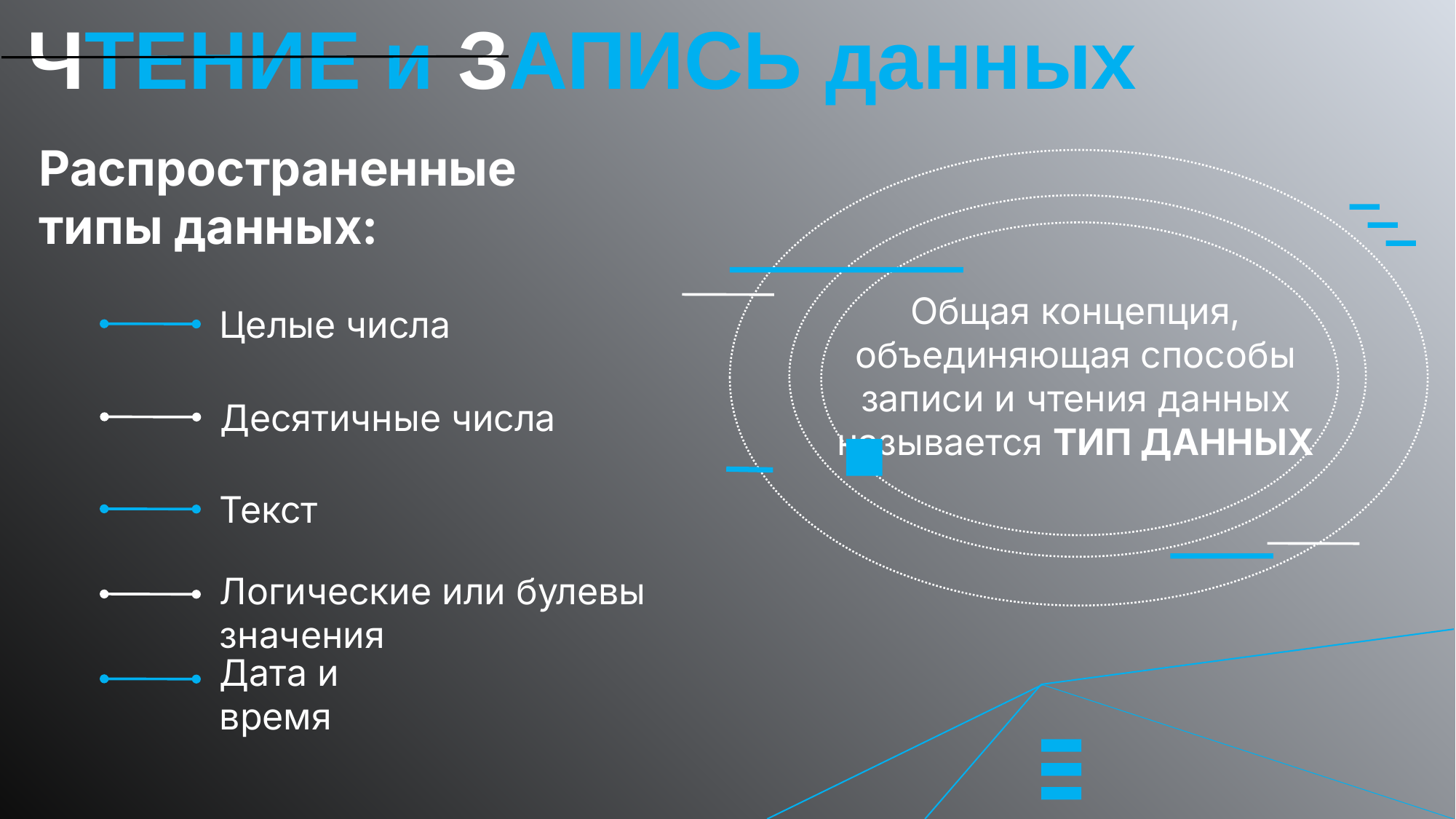

# ЧТЕНИЕ и ЗАПИСЬ данных
Распространенные
типы данных:

Общая концепция, объединяющая способы записи и чтения данных называется ТИП ДАННЫХ
Целые числа
Десятичные числа

Текст

Логические или булевы значения
Дата и время